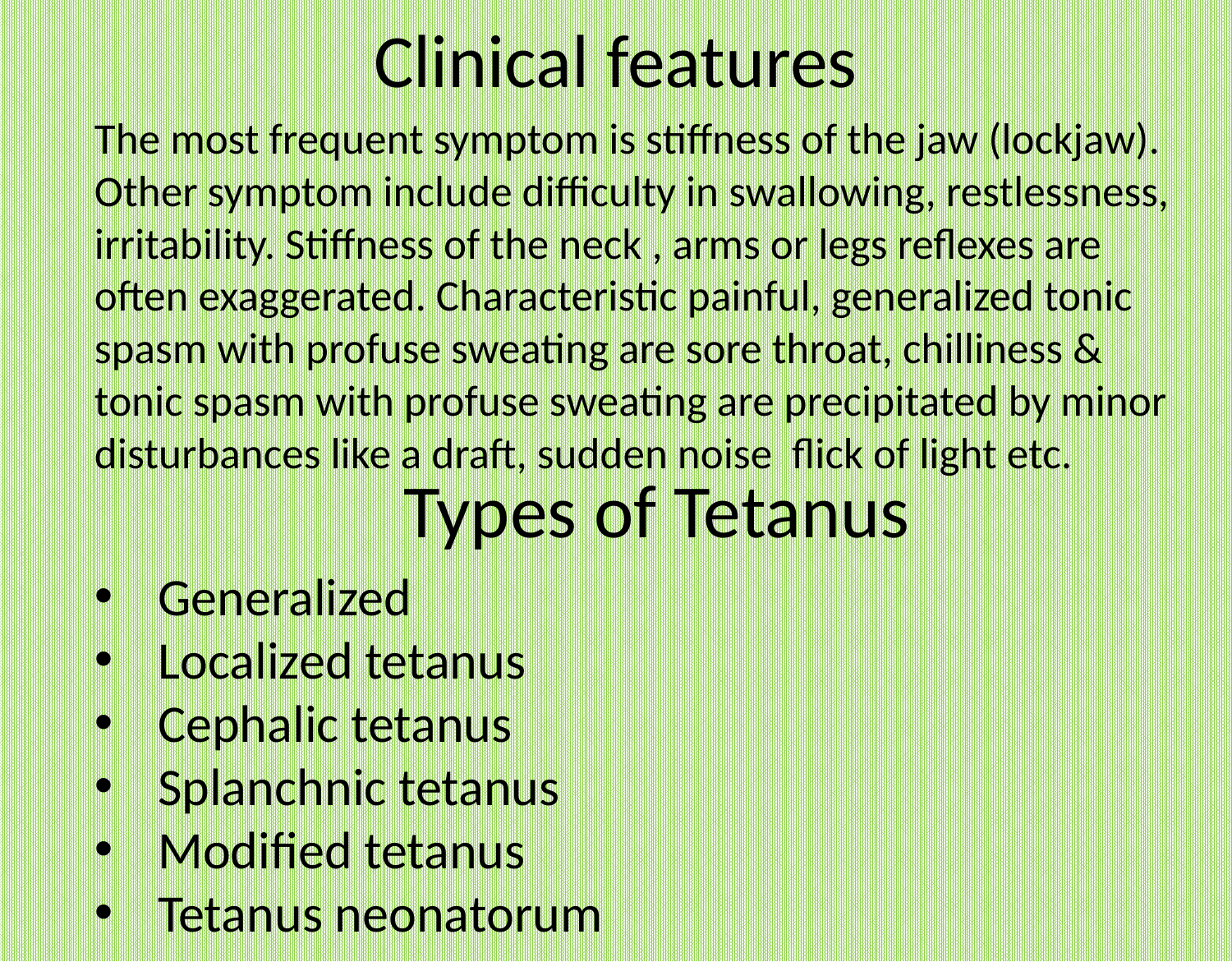

# Clinical features
The most frequent symptom is stiffness of the jaw (lockjaw). Other symptom include difficulty in swallowing, restlessness, irritability. Stiffness of the neck , arms or legs reflexes are often exaggerated. Characteristic painful, generalized tonic spasm with profuse sweating are sore throat, chilliness & tonic spasm with profuse sweating are precipitated by minor disturbances like a draft, sudden noise  flick of light etc.
Types of Tetanus
Generalized
Localized tetanus
Cephalic tetanus
Splanchnic tetanus
Modified tetanus
Tetanus neonatorum